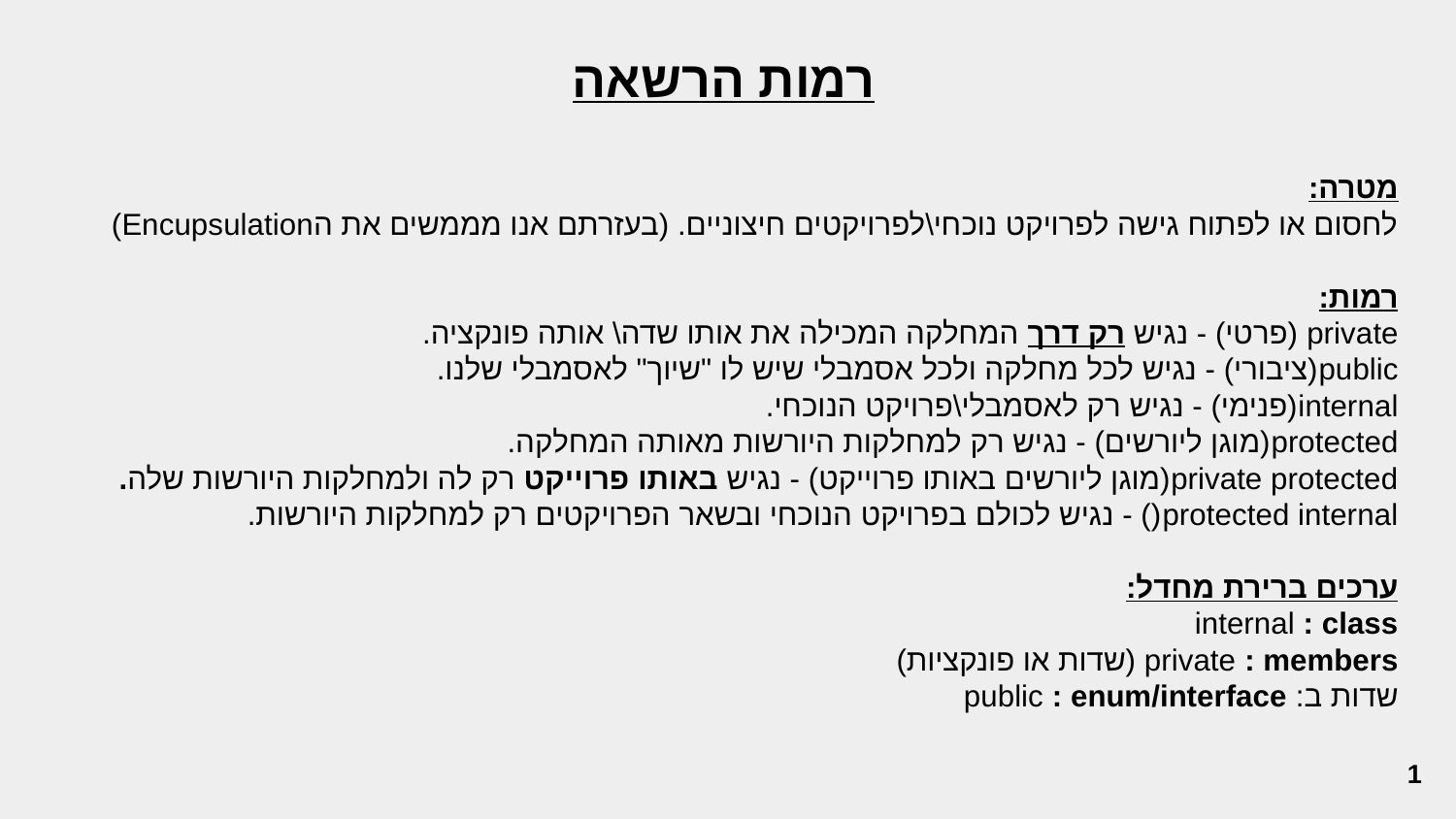

רמות הרשאה

מטרה:
לחסום או לפתוח גישה לפרויקט נוכחי\לפרויקטים חיצוניים. (בעזרתם אנו מממשים את הEncupsulation)

רמות:
private (פרטי) - נגיש רק דרך המחלקה המכילה את אותו שדה\ אותה פונקציה.
public(ציבורי) - נגיש לכל מחלקה ולכל אסמבלי שיש לו "שיוך" לאסמבלי שלנו.
internal(פנימי) - נגיש רק לאסמבלי\פרויקט הנוכחי.
protected(מוגן ליורשים) - נגיש רק למחלקות היורשות מאותה המחלקה.
private protected(מוגן ליורשים באותו פרוייקט) - נגיש באותו פרוייקט רק לה ולמחלקות היורשות שלה.
protected internal() - נגיש לכולם בפרויקט הנוכחי ובשאר הפרויקטים רק למחלקות היורשות.

ערכים ברירת מחדל:
internal : class
private : members (שדות או פונקציות)
שדות ב: public : enum/interface

1